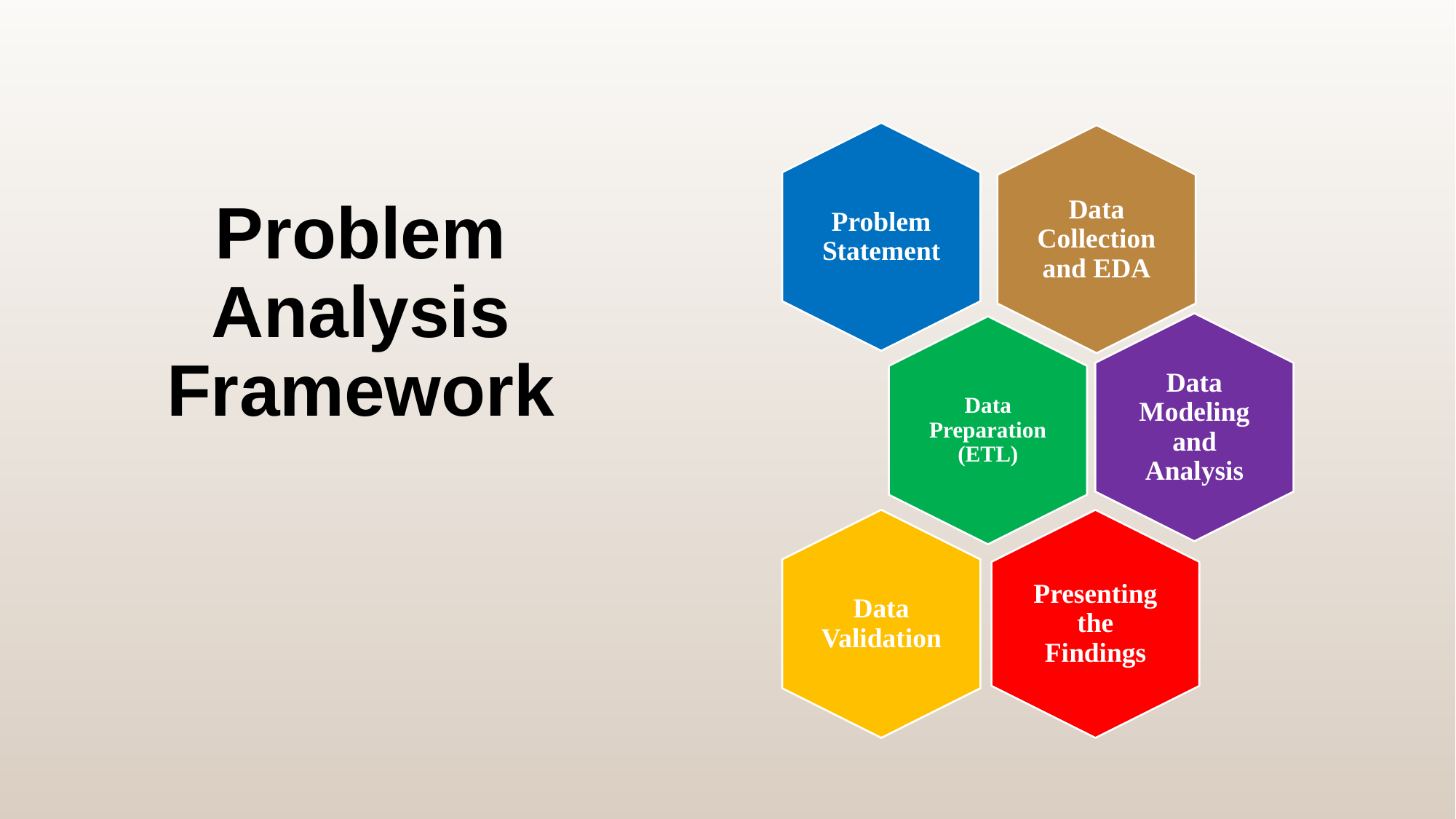

Data Collection and EDA
Problem Statement
Data Preparation (ETL)
Data Modeling and Analysis
Presenting the Findings
Data Validation
Problem Analysis Framework